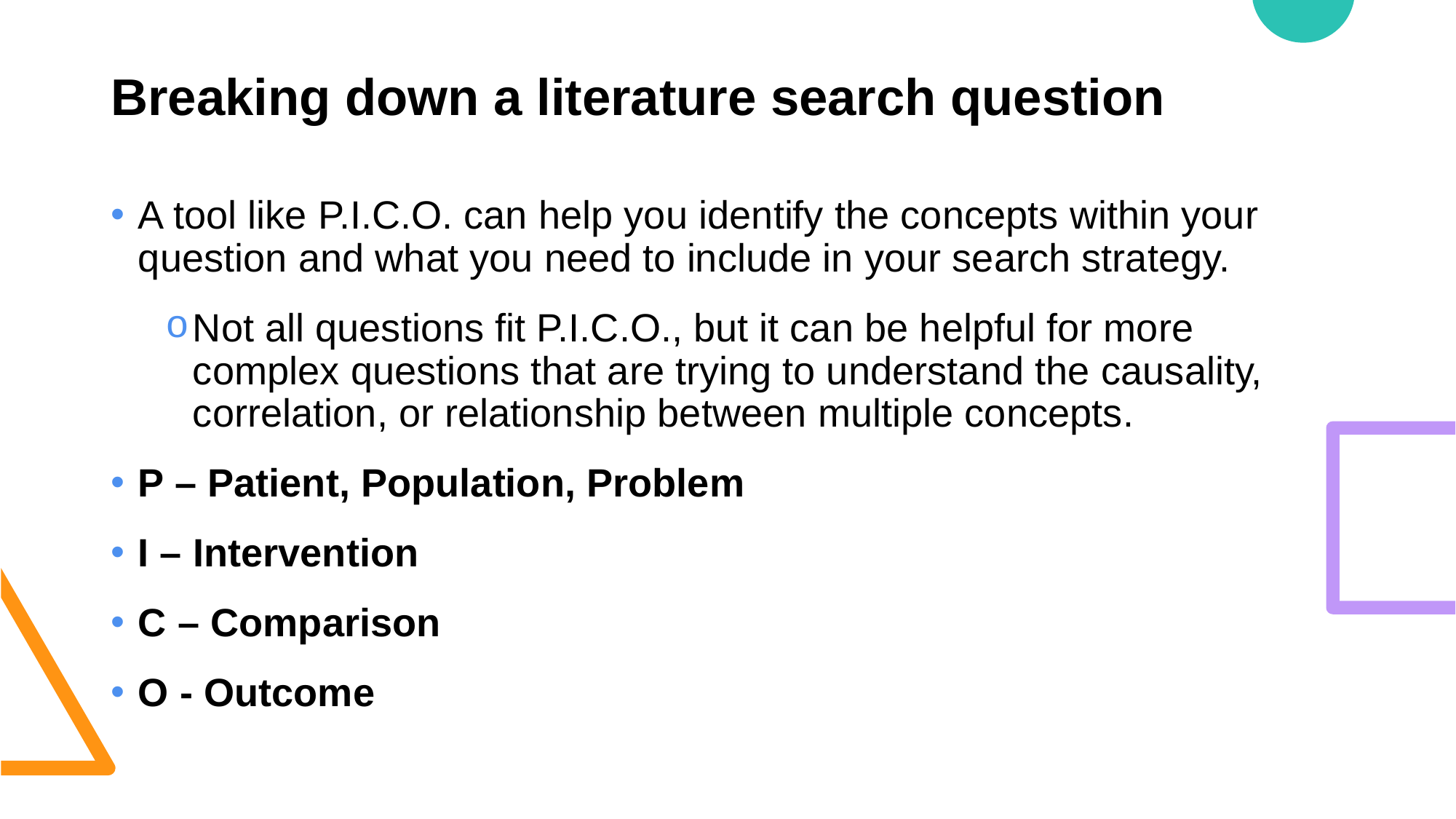

# Breaking down a literature search question
A tool like P.I.C.O. can help you identify the concepts within your question and what you need to include in your search strategy.
Not all questions fit P.I.C.O., but it can be helpful for more complex questions that are trying to understand the causality, correlation, or relationship between multiple concepts.
P – Patient, Population, Problem
I – Intervention
C – Comparison
O - Outcome